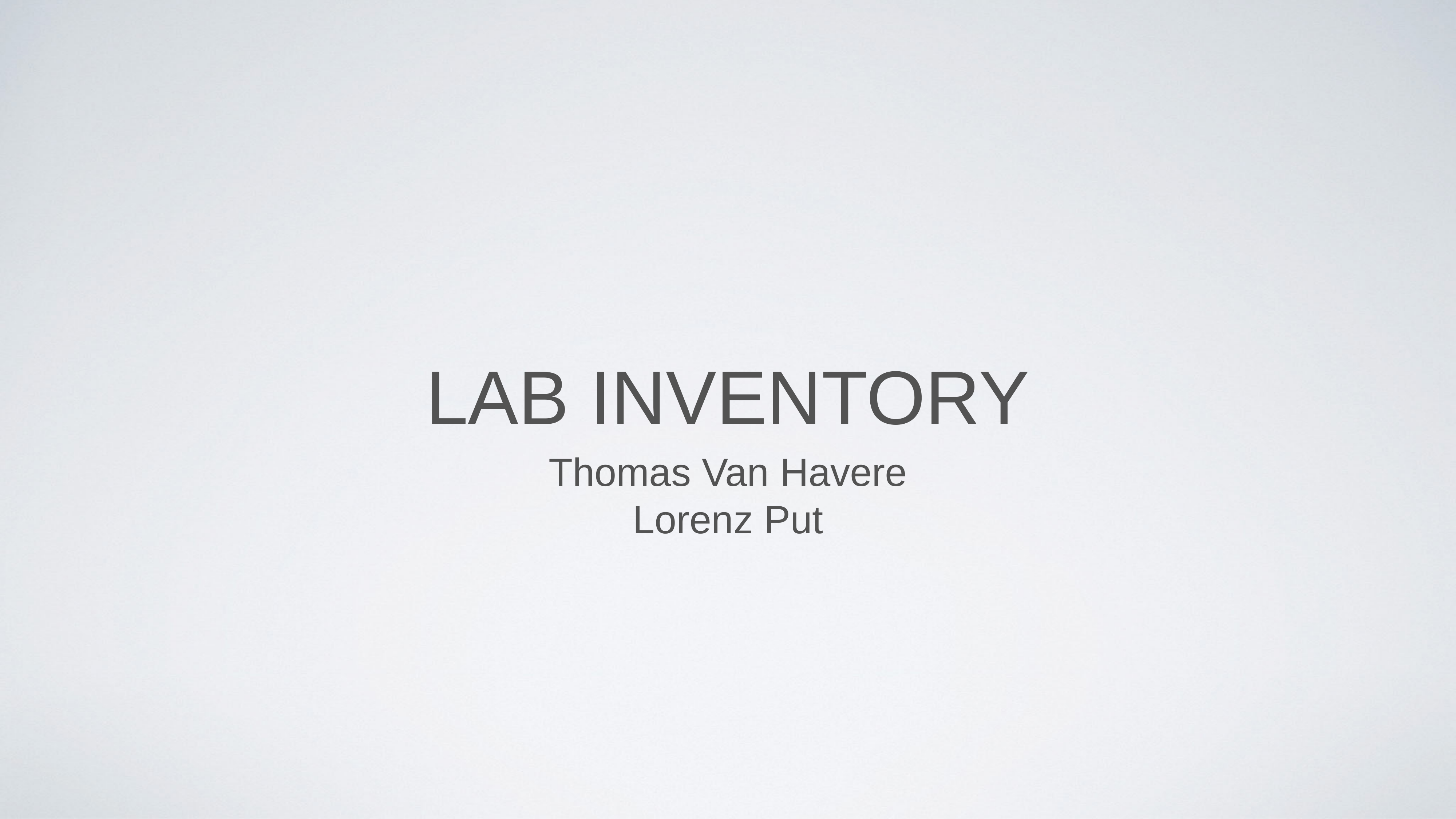

# Lab inventory
Thomas Van Havere
Lorenz Put